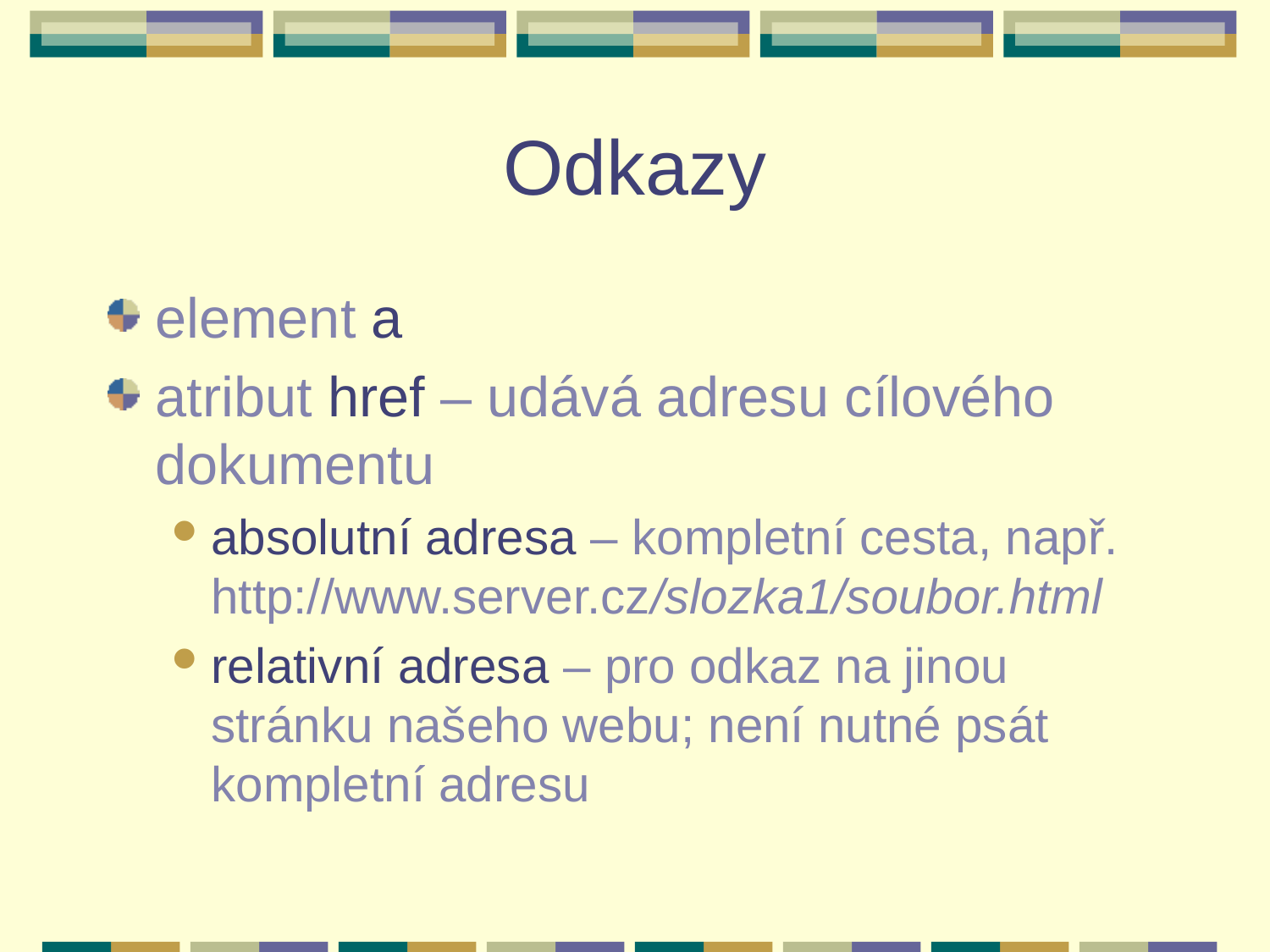

# Odkazy
element a
atribut href – udává adresu cílového dokumentu
absolutní adresa – kompletní cesta, např. http://www.server.cz/slozka1/soubor.html
relativní adresa – pro odkaz na jinou stránku našeho webu; není nutné psát kompletní adresu